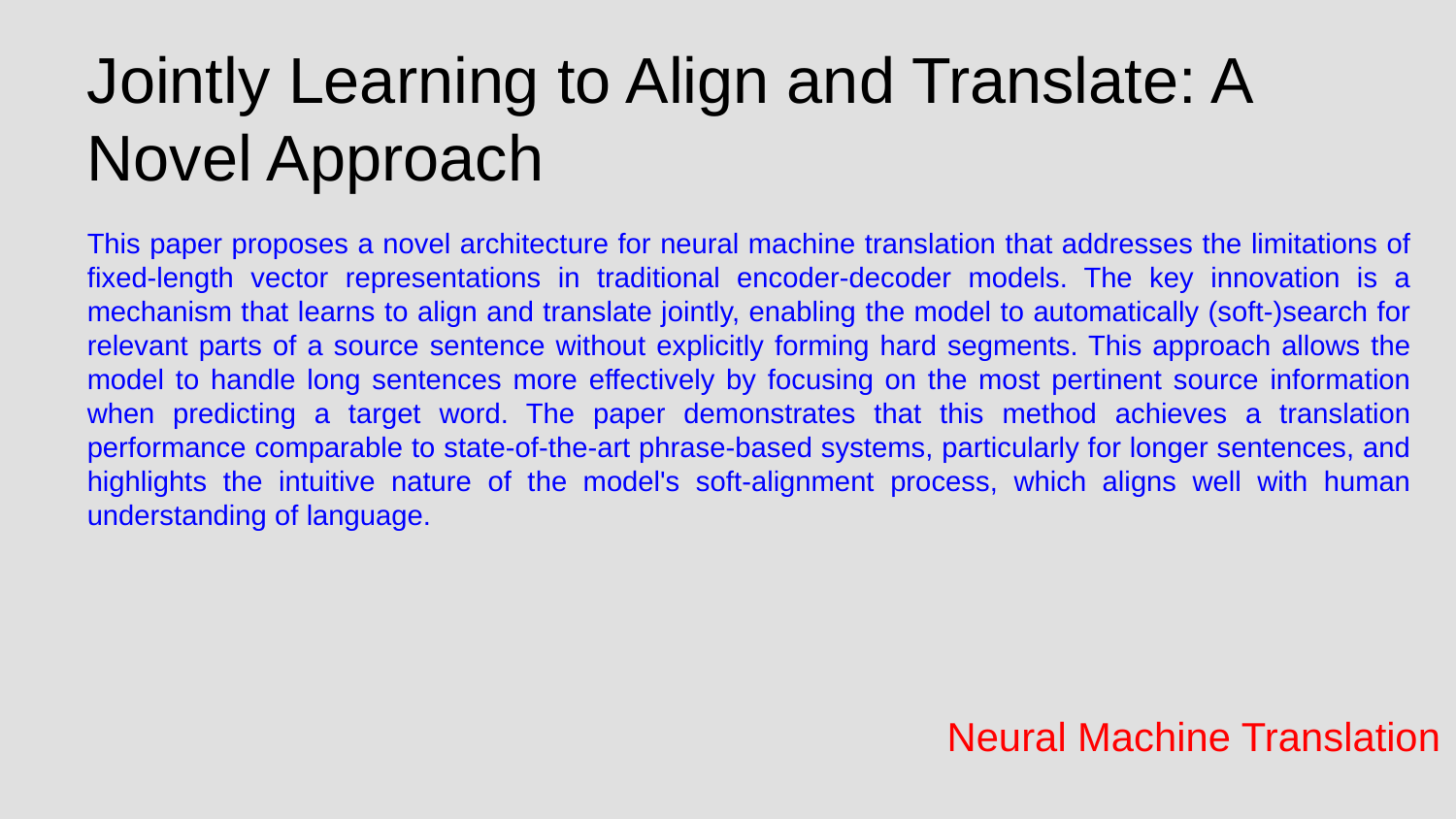

Jointly Learning to Align and Translate: A Novel Approach
This paper proposes a novel architecture for neural machine translation that addresses the limitations of fixed-length vector representations in traditional encoder-decoder models. The key innovation is a mechanism that learns to align and translate jointly, enabling the model to automatically (soft-)search for relevant parts of a source sentence without explicitly forming hard segments. This approach allows the model to handle long sentences more effectively by focusing on the most pertinent source information when predicting a target word. The paper demonstrates that this method achieves a translation performance comparable to state-of-the-art phrase-based systems, particularly for longer sentences, and highlights the intuitive nature of the model's soft-alignment process, which aligns well with human understanding of language.
Neural Machine Translation